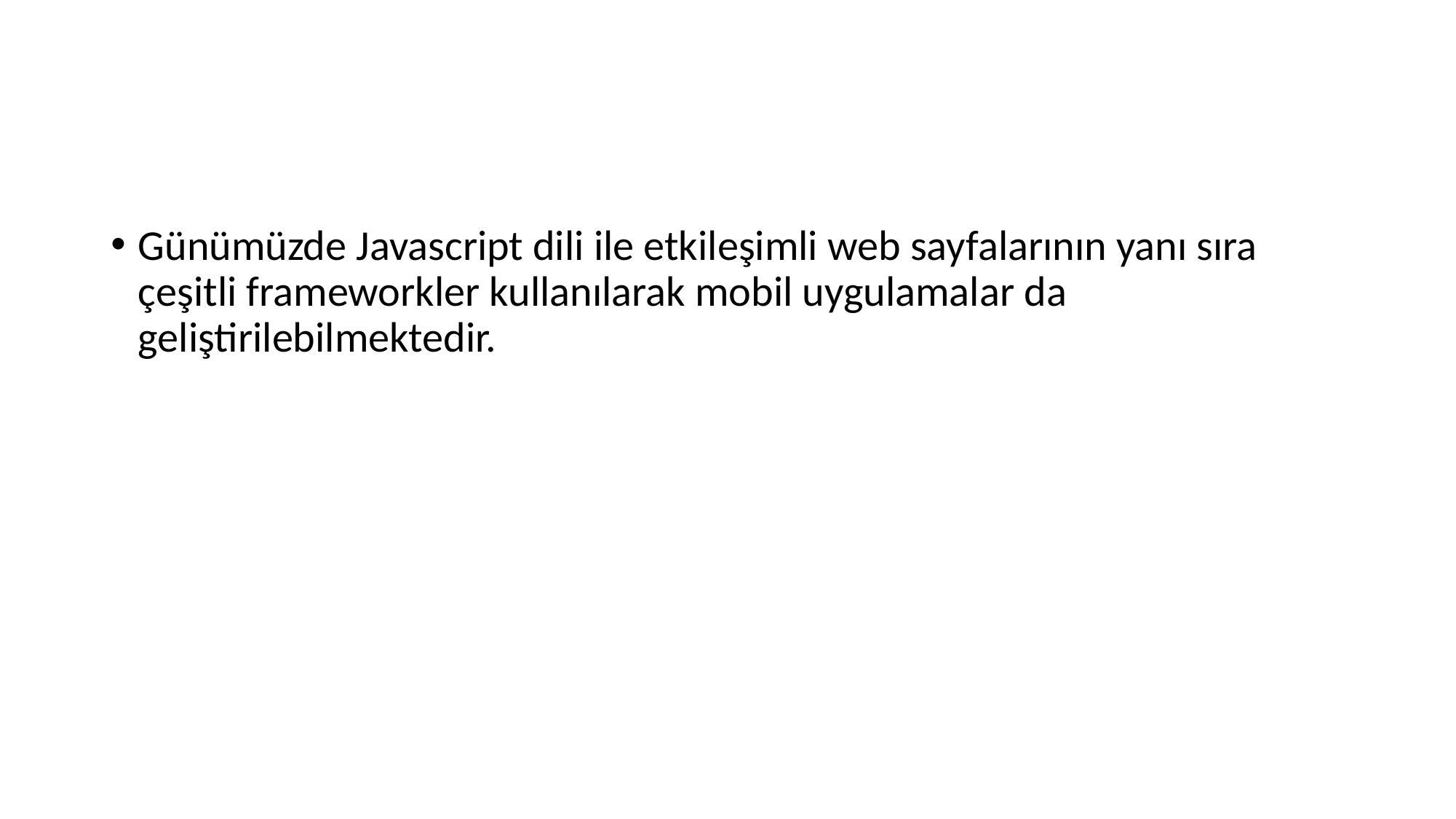

#
Günümüzde Javascript dili ile etkileşimli web sayfalarının yanı sıra çeşitli frameworkler kullanılarak mobil uygulamalar da geliştirilebilmektedir.